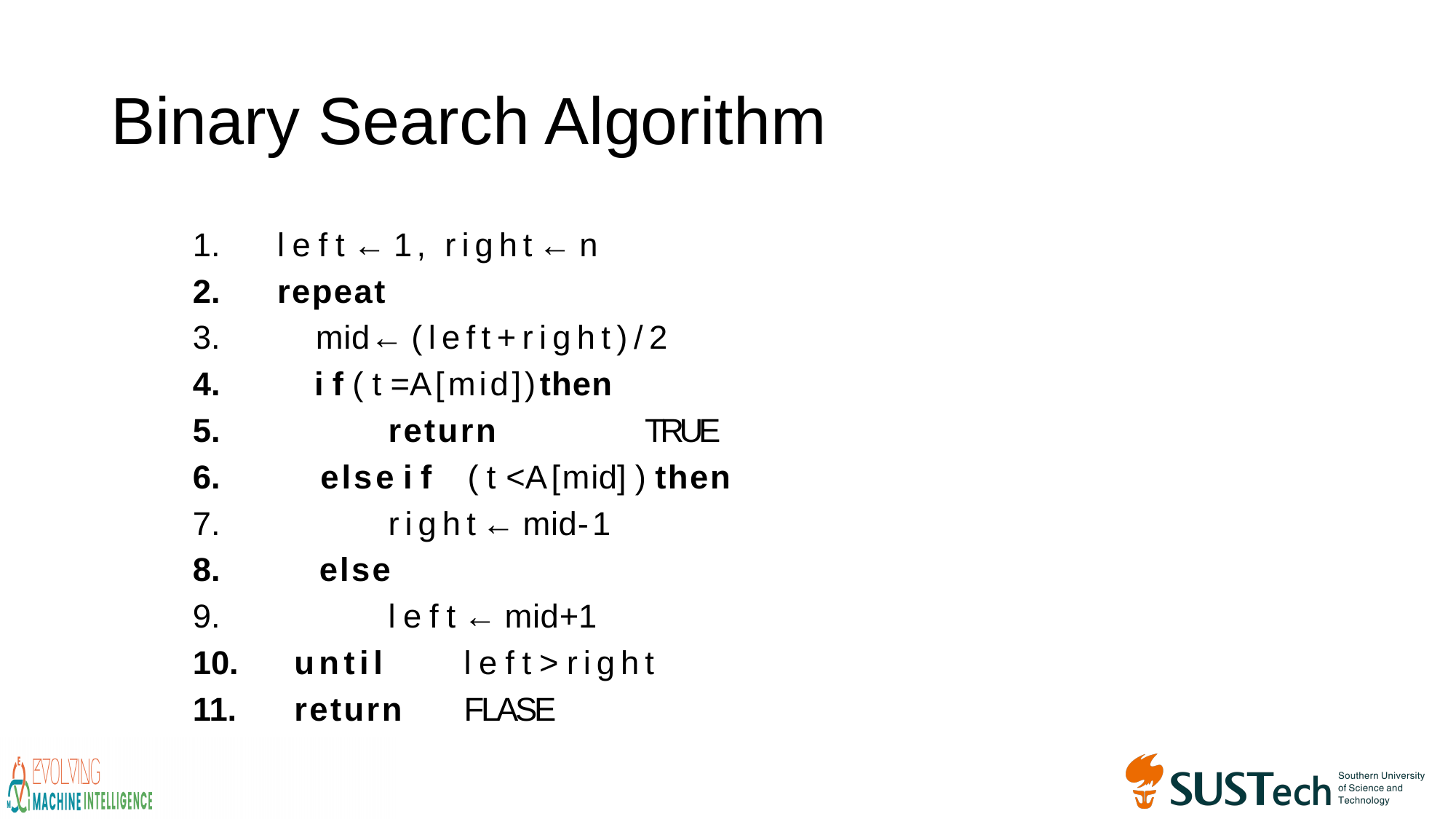

# Binary Search Algorithm
left←1, right←n
repeat
  mid←(left+right)/2
 if(t=A[mid])then
return	TRUE
  else if	(t<A[mid])then
right←mid-1
  else
left←mid+1
until	left>right
return	FLASE